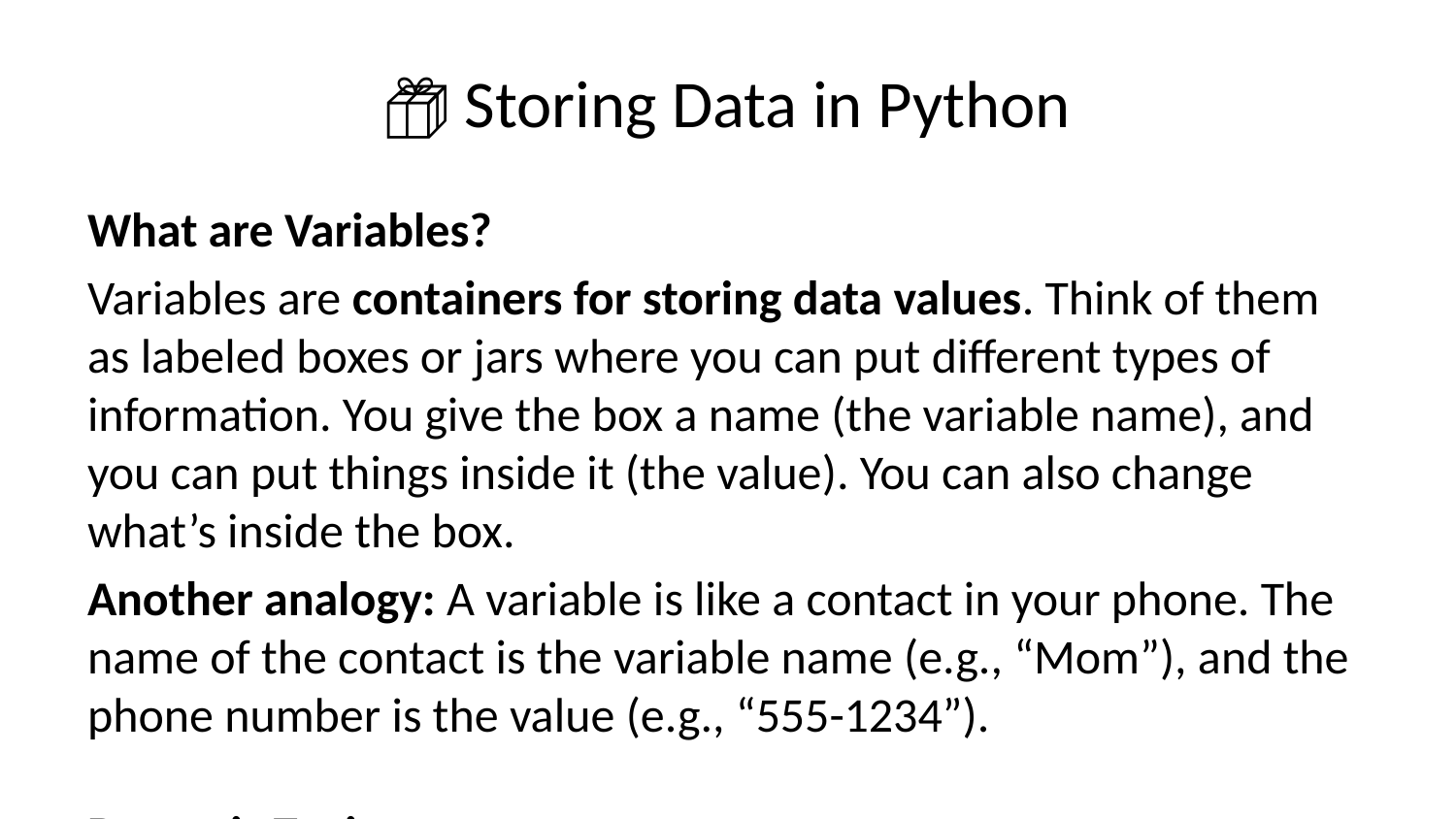

# 📦 Storing Data in Python
What are Variables?
Variables are containers for storing data values. Think of them as labeled boxes or jars where you can put different types of information. You give the box a name (the variable name), and you can put things inside it (the value). You can also change what’s inside the box.
Another analogy: A variable is like a contact in your phone. The name of the contact is the variable name (e.g., “Mom”), and the phone number is the value (e.g., “555-1234”).
Dynamic Typing
Python uses dynamic typing, meaning you don’t need to declare the type of a variable. Python automatically determines the type based on the value you assign. It’s smart enough to know that 5 is a number and "hello" is text.
# String variables name = "Alice"           # Text data email = "alice@email.com" message = "Hello, World!" # Numeric variables age = 25                 # Integer (whole number) height = 5.8             # Float (decimal number) temperature = -5.2        # Negative float population = 8000000000  # Large integer # Boolean variables is_student = True        # True/False values is_active = False has_permission = True # Complex data types scores = [85, 92, 78]   # List person = {"name": "Bob", "age": 30}  # Dictionary
Assignment Operator (=)
The = operator assigns values to variables.
# Basic assignment x = 10 y = "Hello" z = x + 5  # z becomes 15 # Multiple assignment a, b, c = 1, 2, 3 # Same value to multiple variables x = y = z = 0 # Unpacking name, age, city = "Alice", 25, "New York"
Variable Naming Rules:
✅ Allowed: - Start with letter or underscore: name, _private - Can contain letters, numbers, underscores: user_name, age2 - Case sensitive: Name and name are different - Use descriptive names: student_count, total_price
❌ Not Allowed: - Start with number: 2name ❌ - Use special characters: user-name ❌ - Use Python keywords: if, for, while ❌ - Use spaces: user name ❌
Best Practices:
# ✅ Good naming user_name = "john_doe" total_price = 29.99 is_active = True student_count = 150 # ❌ Bad naming n = "john_doe"          # Too short totalPrice = 29.99      # Inconsistent style flag = True             # Not descriptive cnt = 150               # Abbreviation unclear
Variable Scope:
# Global variable global_var = "I'm global" def my_function(): # Local variable local_var = "I'm local" print(global_var)  # Can access global print(local_var)   # Can access local # Can't access local_var here
Type Checking:
# Check variable type name = "Alice" age = 25 height = 5.8 print(type(name))    # <class 'str'> print(type(age))     # <class 'int'> print(type(height))  # <class 'float'> # Type conversion age_str = str(age)      # Convert to string height_int = int(height)  # Convert to integer
Memory Management:
# Python automatically manages memory x = 1000 y = x  # y references the same object x = 2000  # x now references a new object # Check object identity print(id(x))  # Memory address print(id(y))  # Different memory address
Constants (Convention):
# Use UPPERCASE for constants PI = 3.14159 MAX_CONNECTIONS = 100 DEFAULT_TIMEOUT = 30 # These can still be changed, but shouldn't be PI = 3.14  # Possible but not recommended